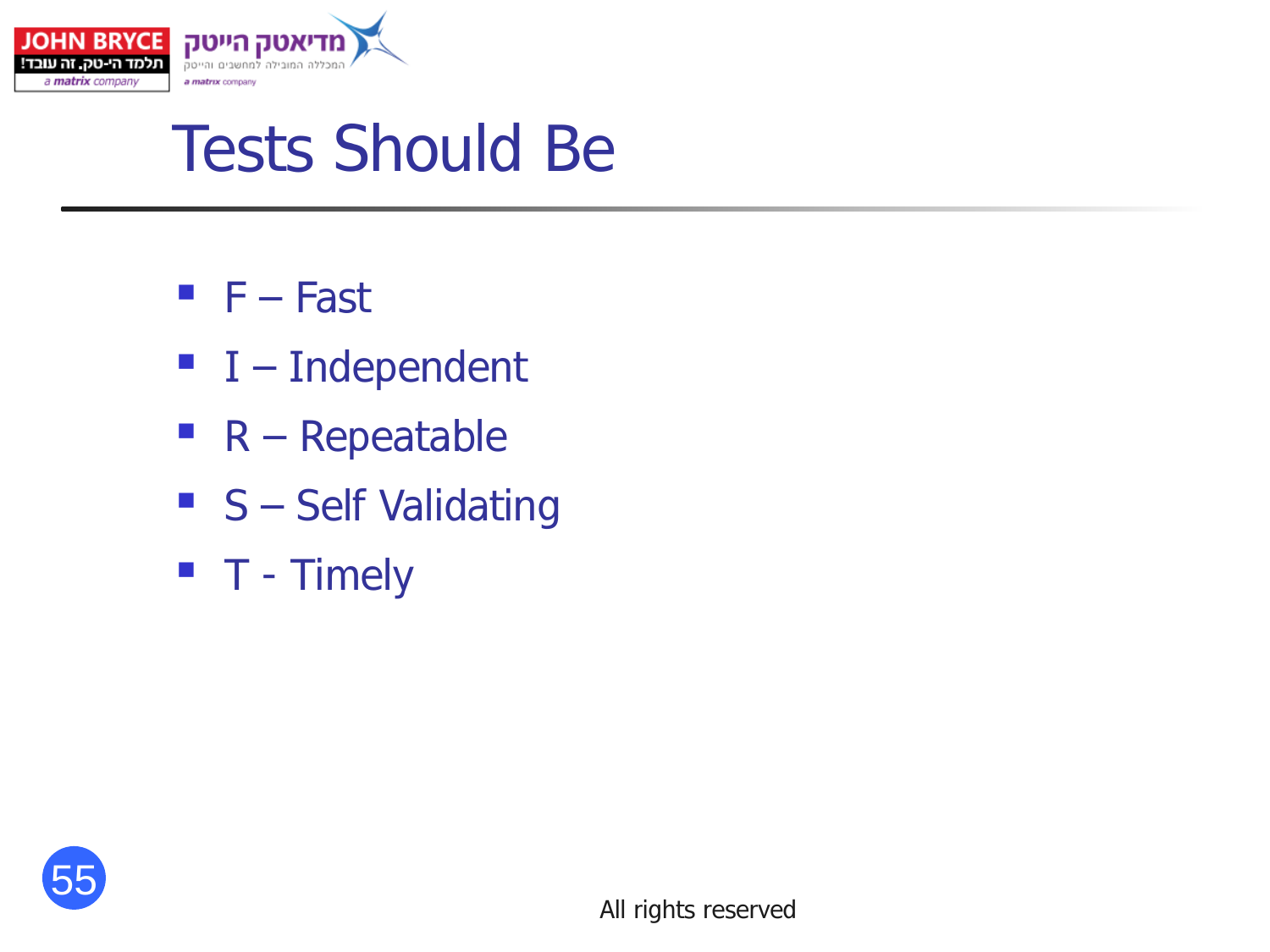

# Tests Should Be
F – Fast
I – Independent
R – Repeatable
S – Self Validating
T - Timely

All rights reserved